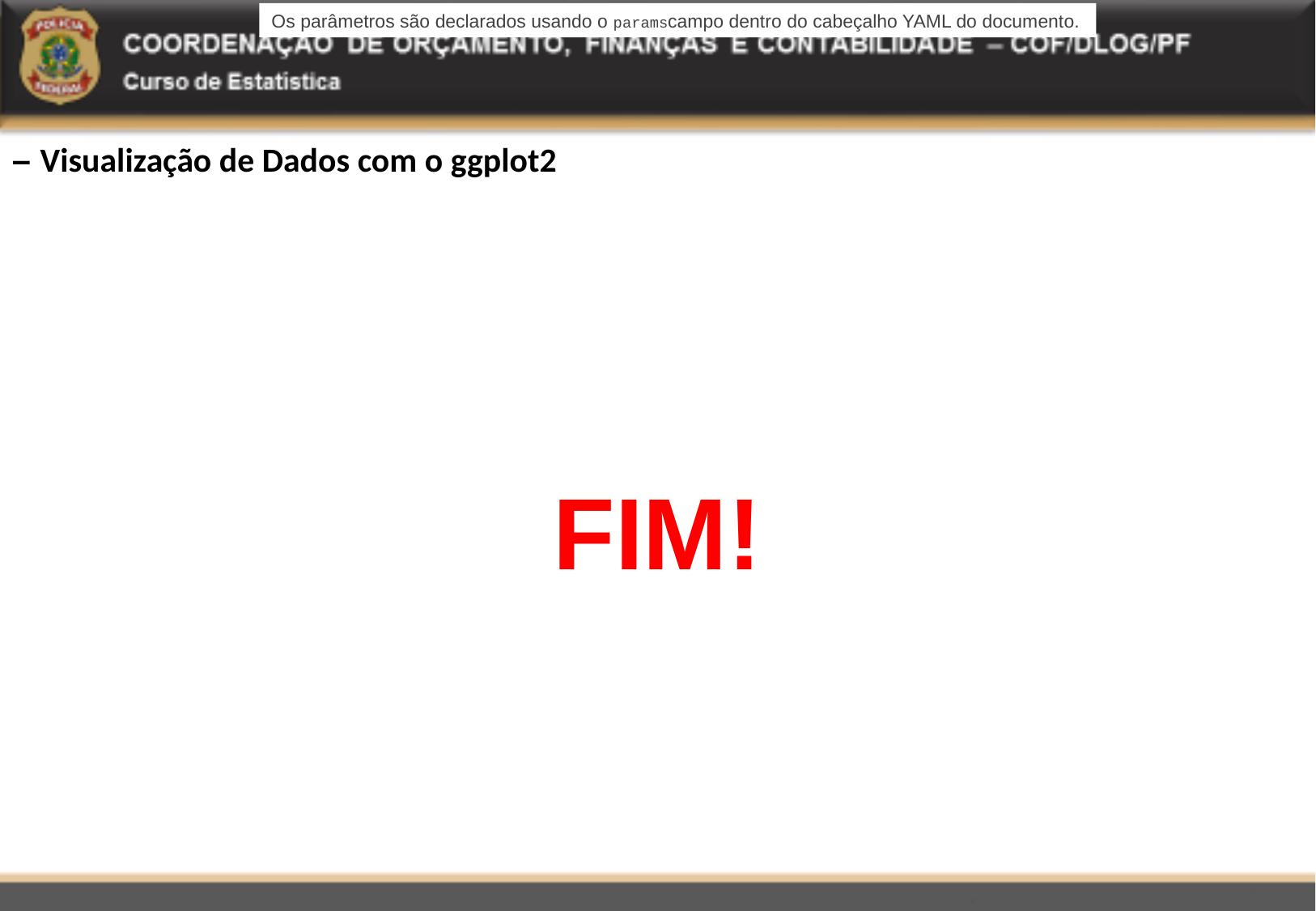

Os parâmetros são declarados usando o paramscampo dentro do cabeçalho YAML do documento.

# – Visualização de Dados com o ggplot2

FIM!